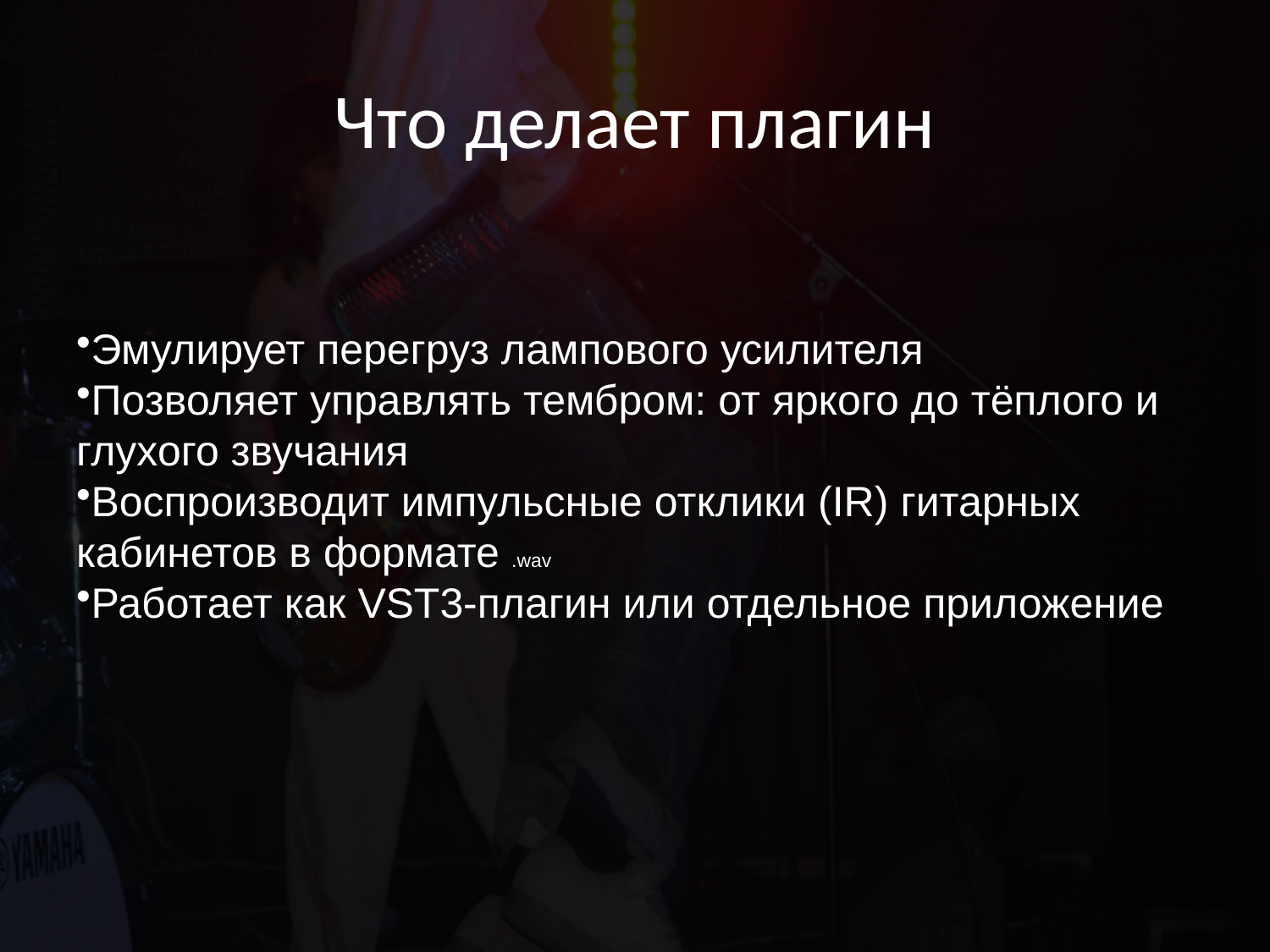

# Что делает плагин

Эмулирует перегруз лампового усилителя
Позволяет управлять тембром: от яркого до тёплого и глухого звучания
Воспроизводит импульсные отклики (IR) гитарных кабинетов в формате .wav
Работает как VST3-плагин или отдельное приложение